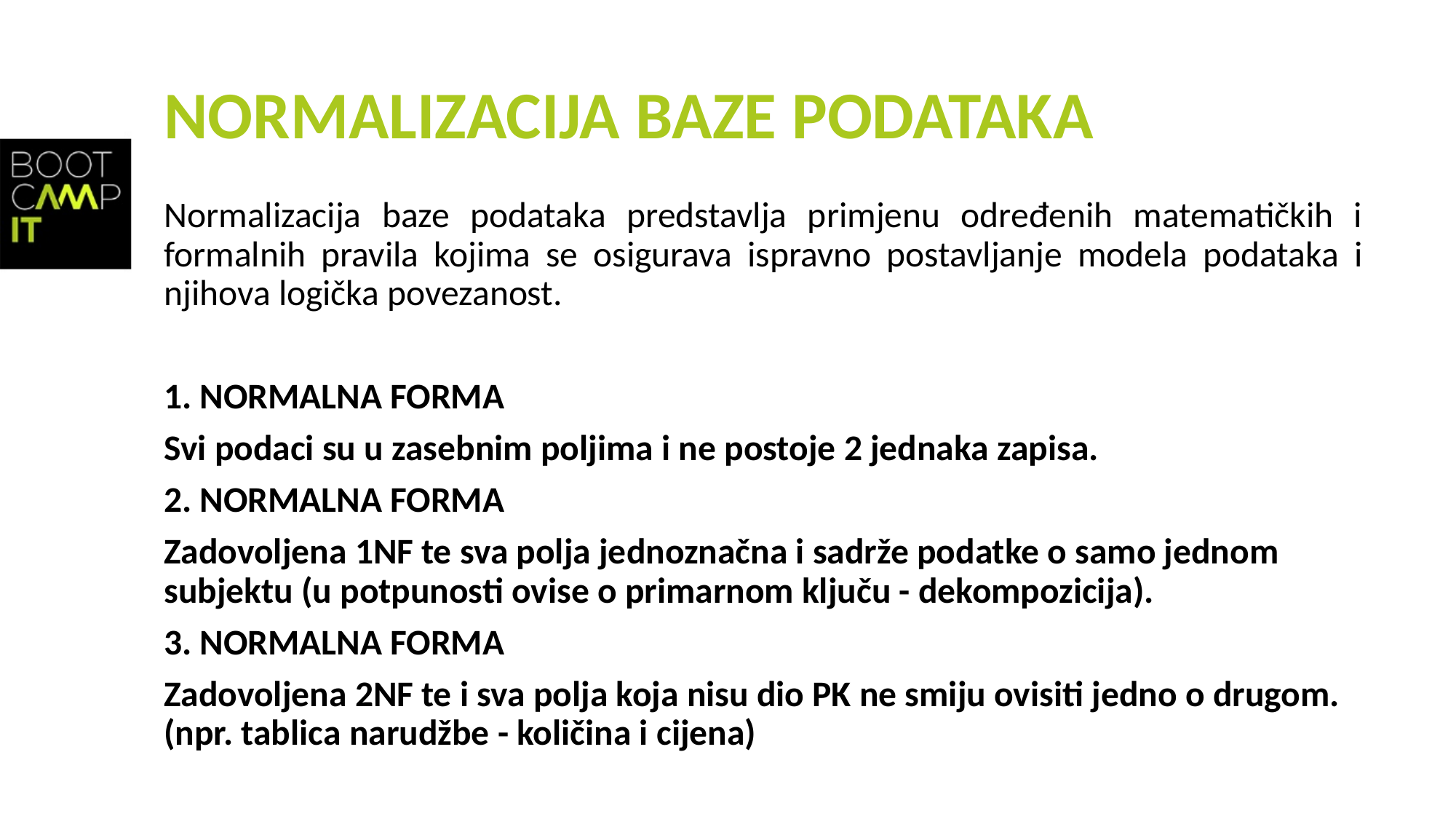

# NORMALIZACIJA BAZE PODATAKA
Normalizacija baze podataka predstavlja primjenu određenih matematičkih i formalnih pravila kojima se osigurava ispravno postavljanje modela podataka i njihova logička povezanost.

1. NORMALNA FORMA
Svi podaci su u zasebnim poljima i ne postoje 2 jednaka zapisa.
2. NORMALNA FORMA
Zadovoljena 1NF te sva polja jednoznačna i sadrže podatke o samo jednom subjektu (u potpunosti ovise o primarnom ključu - dekompozicija).
3. NORMALNA FORMA
Zadovoljena 2NF te i sva polja koja nisu dio PK ne smiju ovisiti jedno o drugom. (npr. tablica narudžbe - količina i cijena)